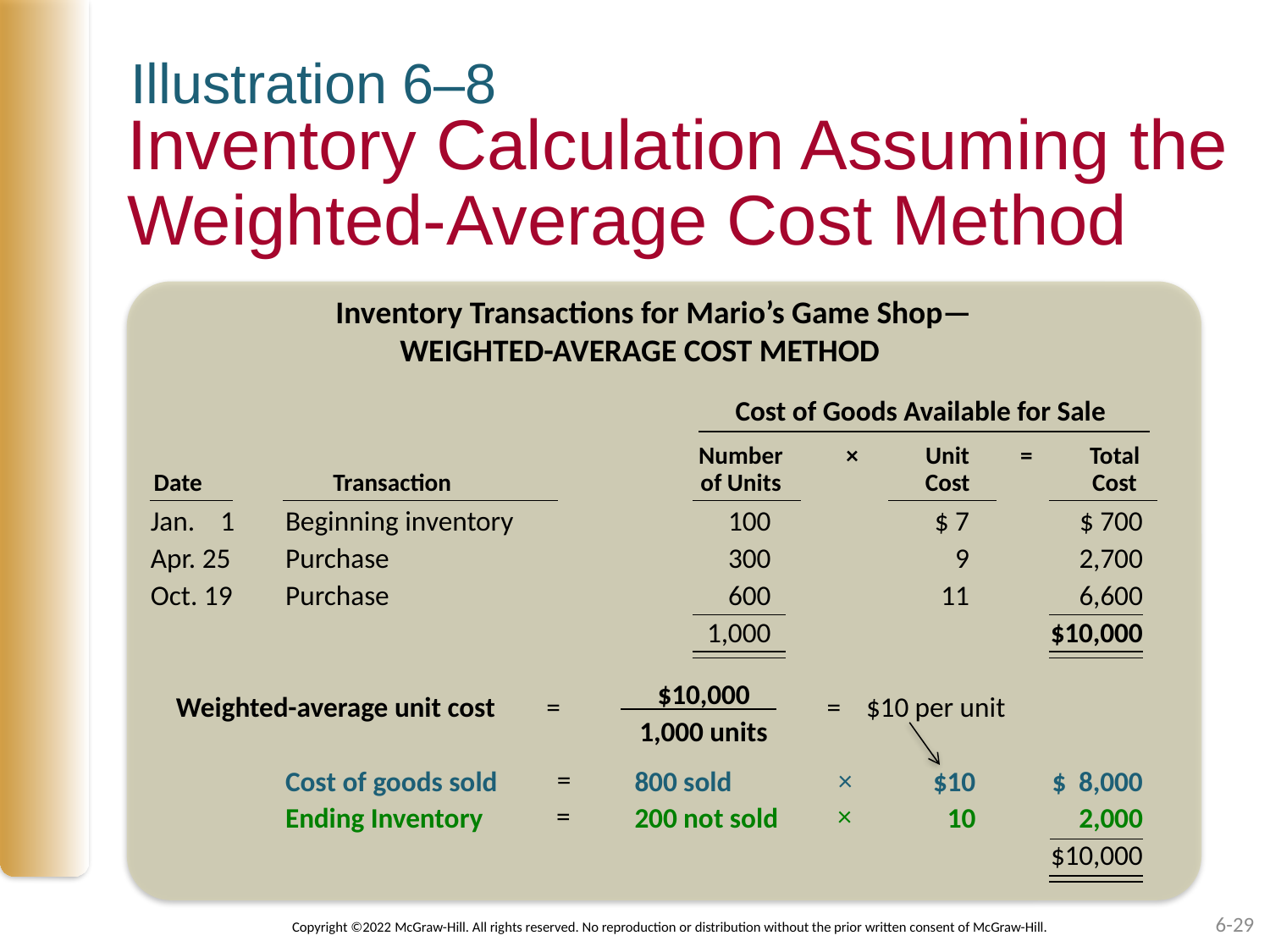

Illustration 6–8
# Inventory Calculation Assuming the Weighted-Average Cost Method

Inventory Transactions for Mario’s Game Shop—
WEIGHTED-AVERAGE COST METHOD
Cost of Goods Available for Sale
				Number	×	Unit	=	Total
Date		Transaction		of Units		Cost		Cost
Jan.    1 	Beginning inventory 	100 	$ 7 	$ 700
Apr. 25 	Purchase 	300 	9 	2,700
Oct. 19 	Purchase 	600 	11 	6,600
		1,000 		$10,000

    Weighted-average unit cost        =                                          =    $10 per unit

	Cost of goods sold	800 sold	$10	$  8,000
	Ending Inventory	200 not sold	10	2,000
				$10,000

$10,000
1,000 units
=
×
=
×